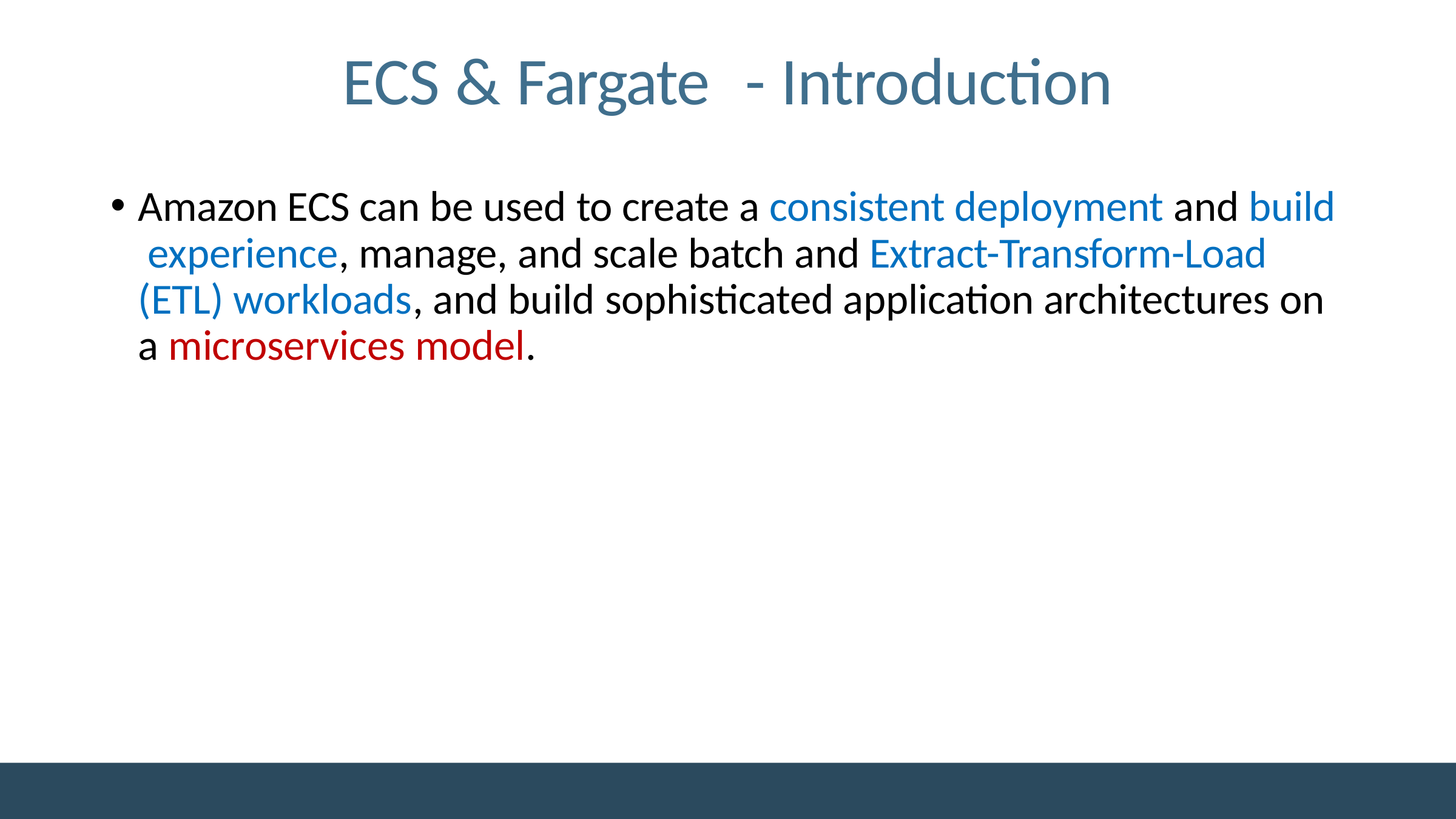

# ECS & Fargate	- Introduction
Amazon ECS can be used to create a consistent deployment and build  experience, manage, and scale batch and Extract-Transform-Load  (ETL) workloads, and build sophisticated application architectures on  a microservices model.